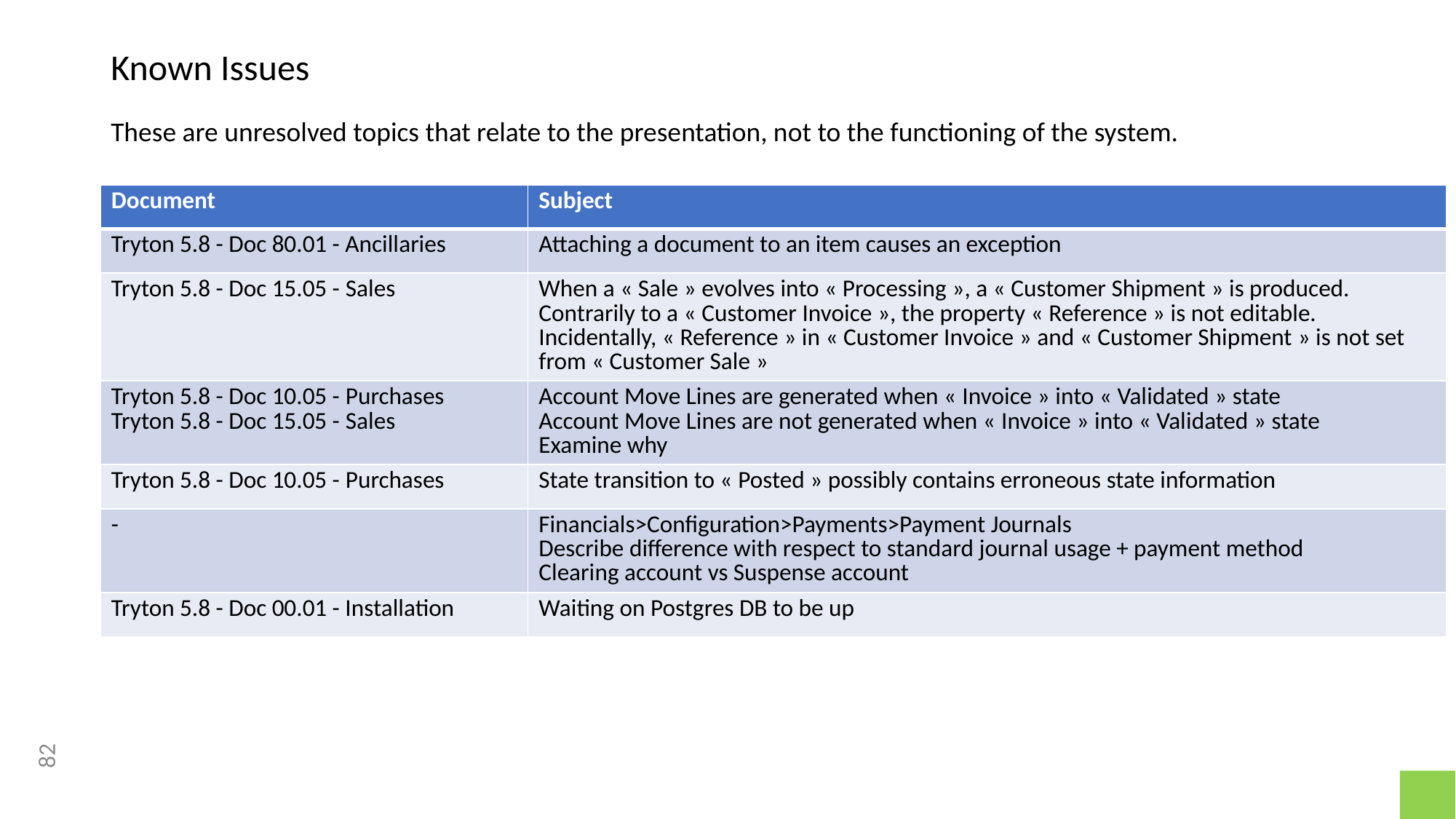

# Known Issues
These are unresolved topics that relate to the presentation, not to the functioning of the system.
| Document | Subject |
| --- | --- |
| Tryton 5.8 - Doc 80.01 - Ancillaries | Attaching a document to an item causes an exception |
| Tryton 5.8 - Doc 15.05 - Sales | When a « Sale » evolves into « Processing », a « Customer Shipment » is produced. Contrarily to a « Customer Invoice », the property « Reference » is not editable. Incidentally, « Reference » in « Customer Invoice » and « Customer Shipment » is not set from « Customer Sale » |
| Tryton 5.8 - Doc 10.05 - Purchases Tryton 5.8 - Doc 15.05 - Sales | Account Move Lines are generated when « Invoice » into « Validated » state Account Move Lines are not generated when « Invoice » into « Validated » state Examine why |
| Tryton 5.8 - Doc 10.05 - Purchases | State transition to « Posted » possibly contains erroneous state information |
| - | Financials>Configuration>Payments>Payment Journals Describe difference with respect to standard journal usage + payment method Clearing account vs Suspense account |
| Tryton 5.8 - Doc 00.01 - Installation | Waiting on Postgres DB to be up |
82